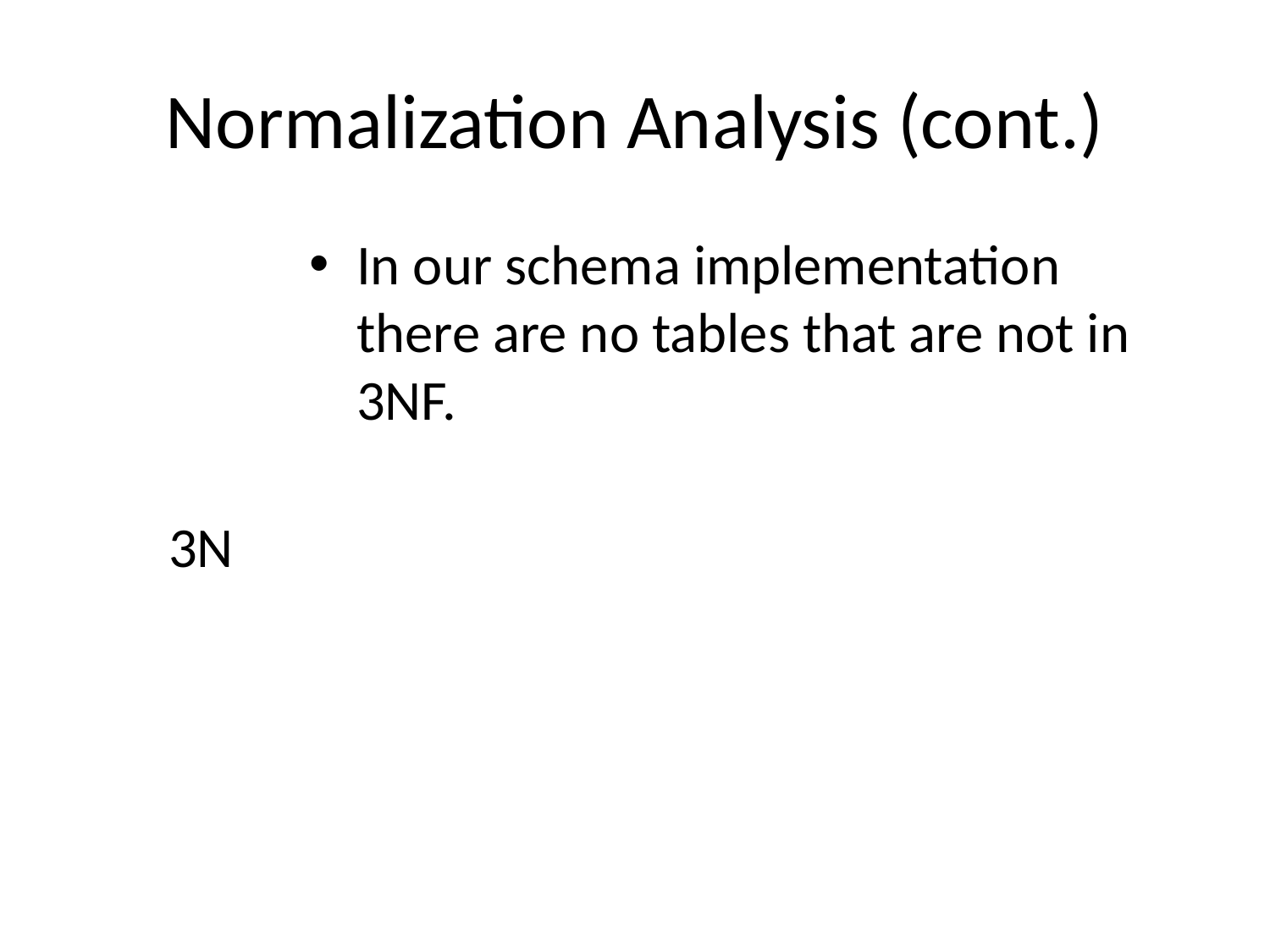

# Normalization Analysis (cont.)
In our schema implementation there are no tables that are not in 3NF.
3N